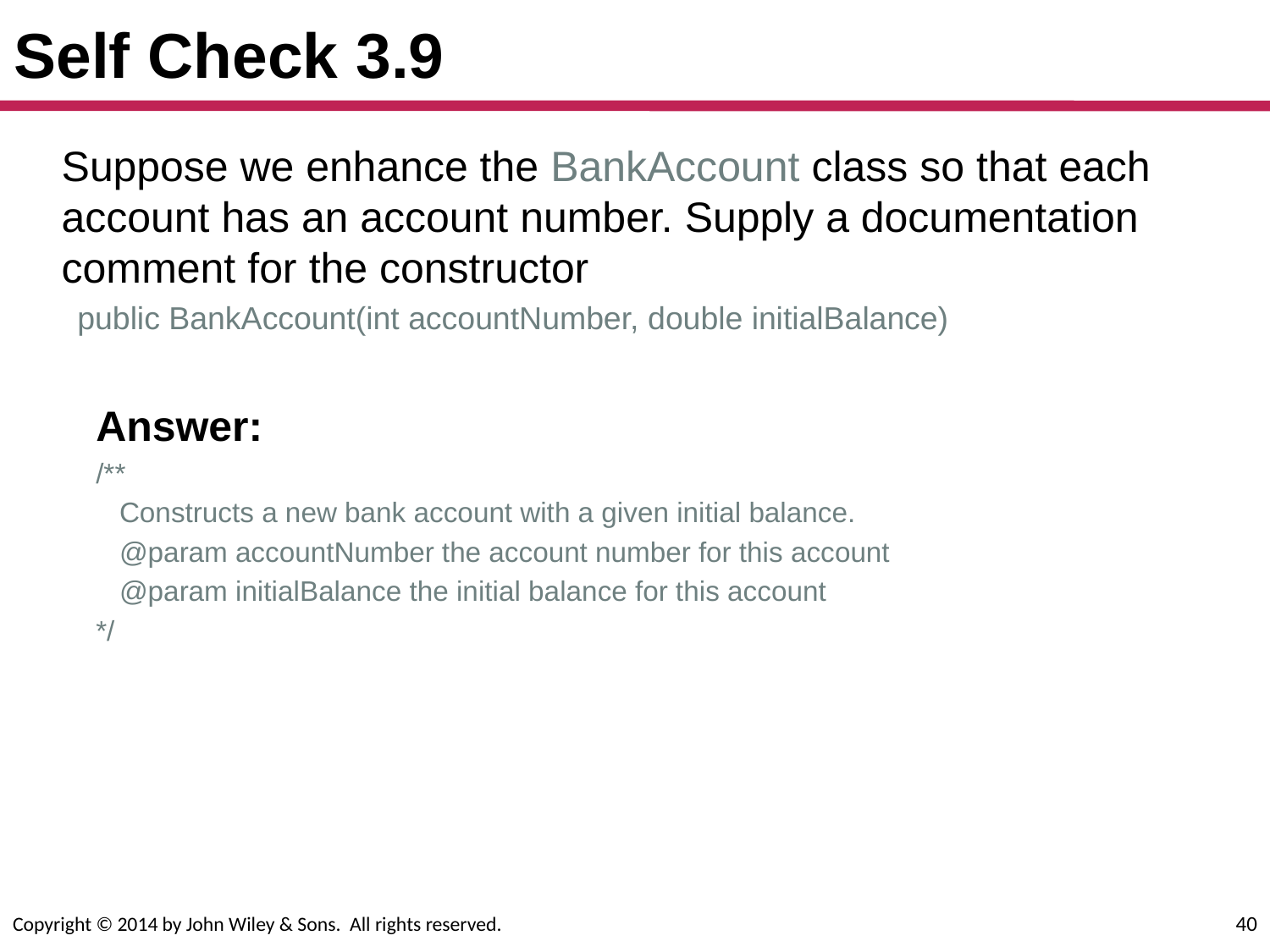

# Self Check 3.9
	Suppose we enhance the BankAccount class so that each account has an account number. Supply a documentation comment for the constructor
public BankAccount(int accountNumber, double initialBalance)
Answer:
/**
   Constructs a new bank account with a given initial balance.
   @param accountNumber the account number for this account
   @param initialBalance the initial balance for this account
*/